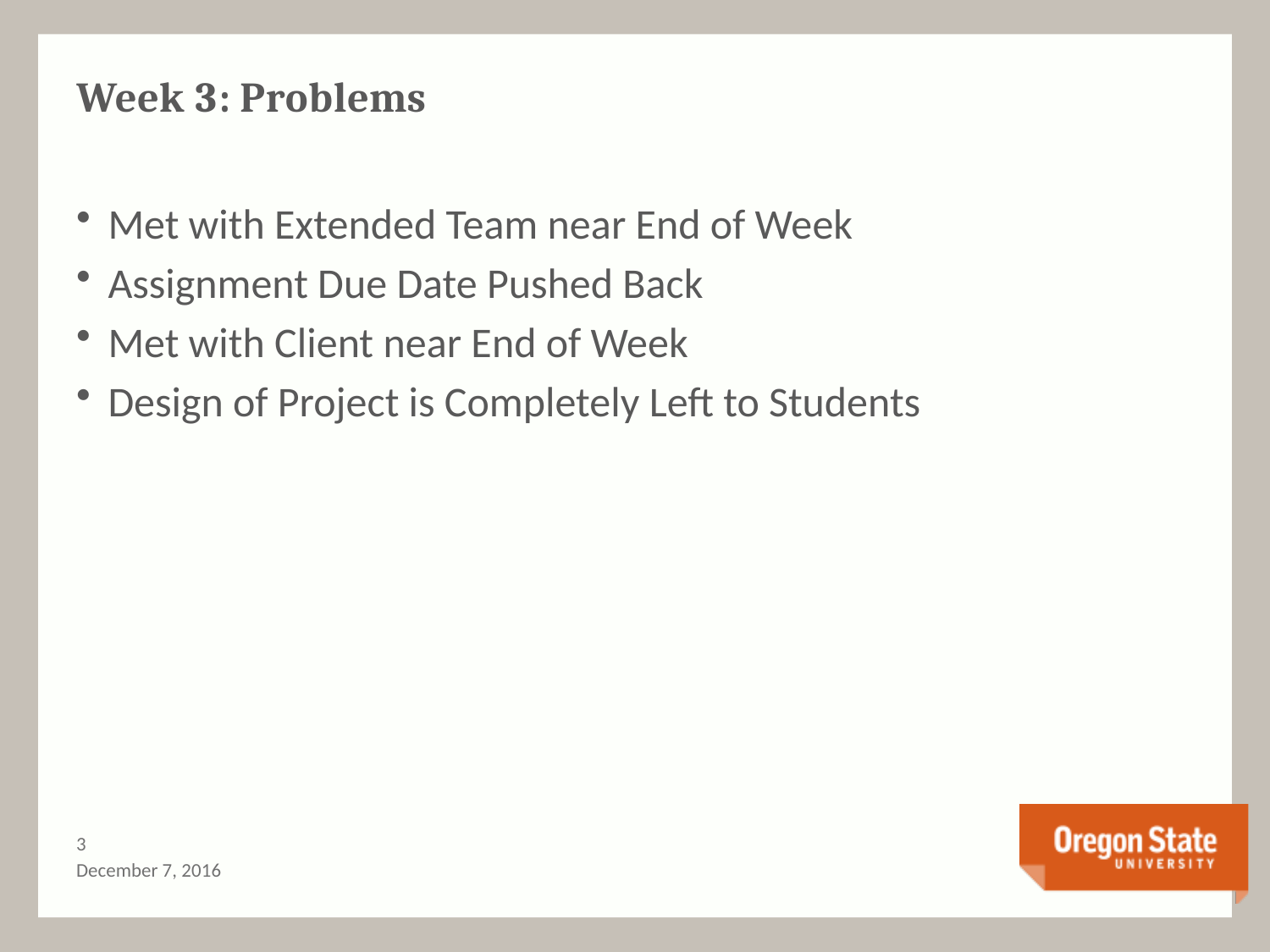

# Week 3: Problems
Met with Extended Team near End of Week
Assignment Due Date Pushed Back
Met with Client near End of Week
Design of Project is Completely Left to Students

3
December 7, 2016